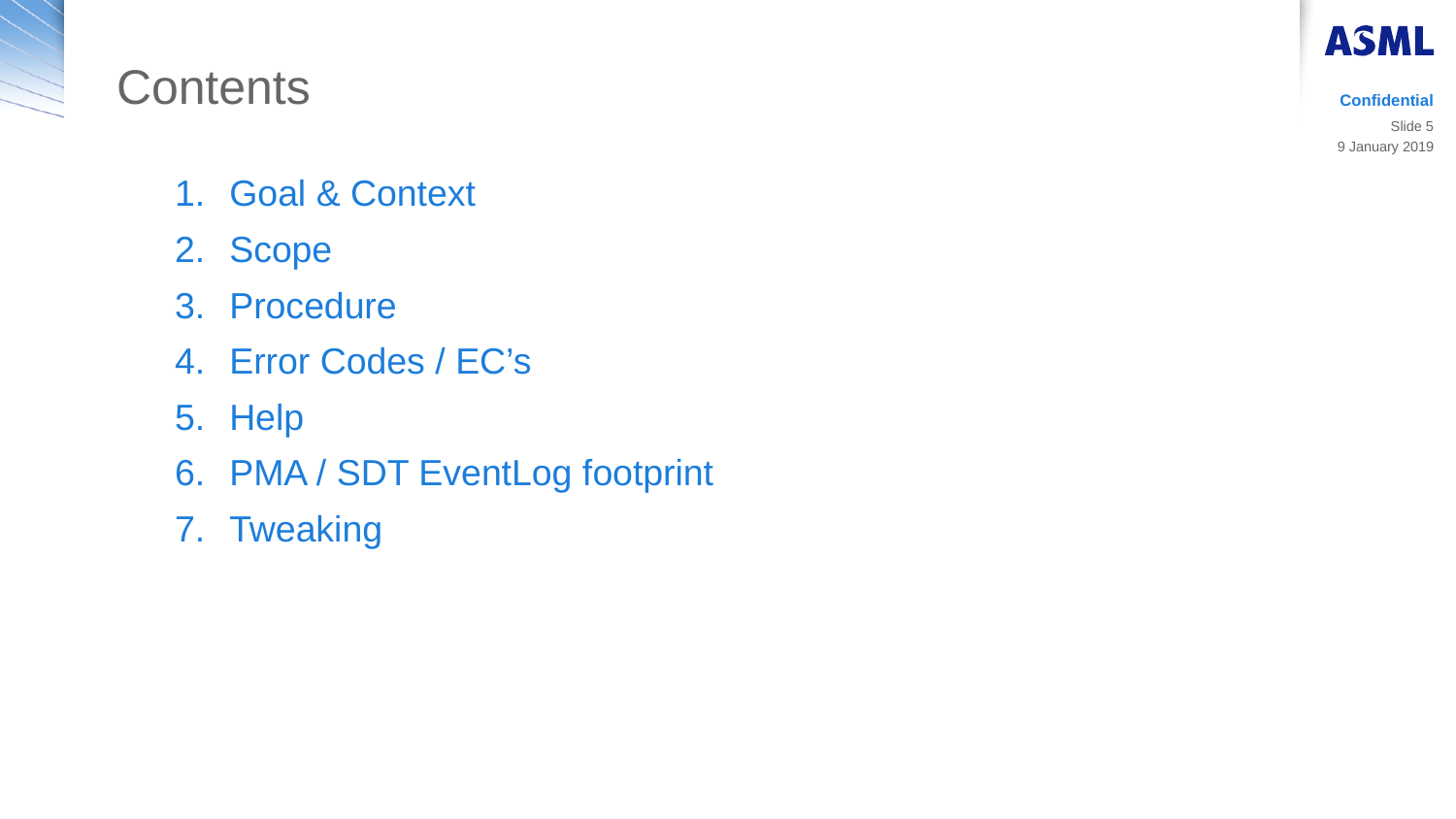

# Contents
Confidential
Slide 5
9 January 2019
Goal & Context
Scope
Procedure
Error Codes / EC’s
Help
PMA / SDT EventLog footprint
Tweaking